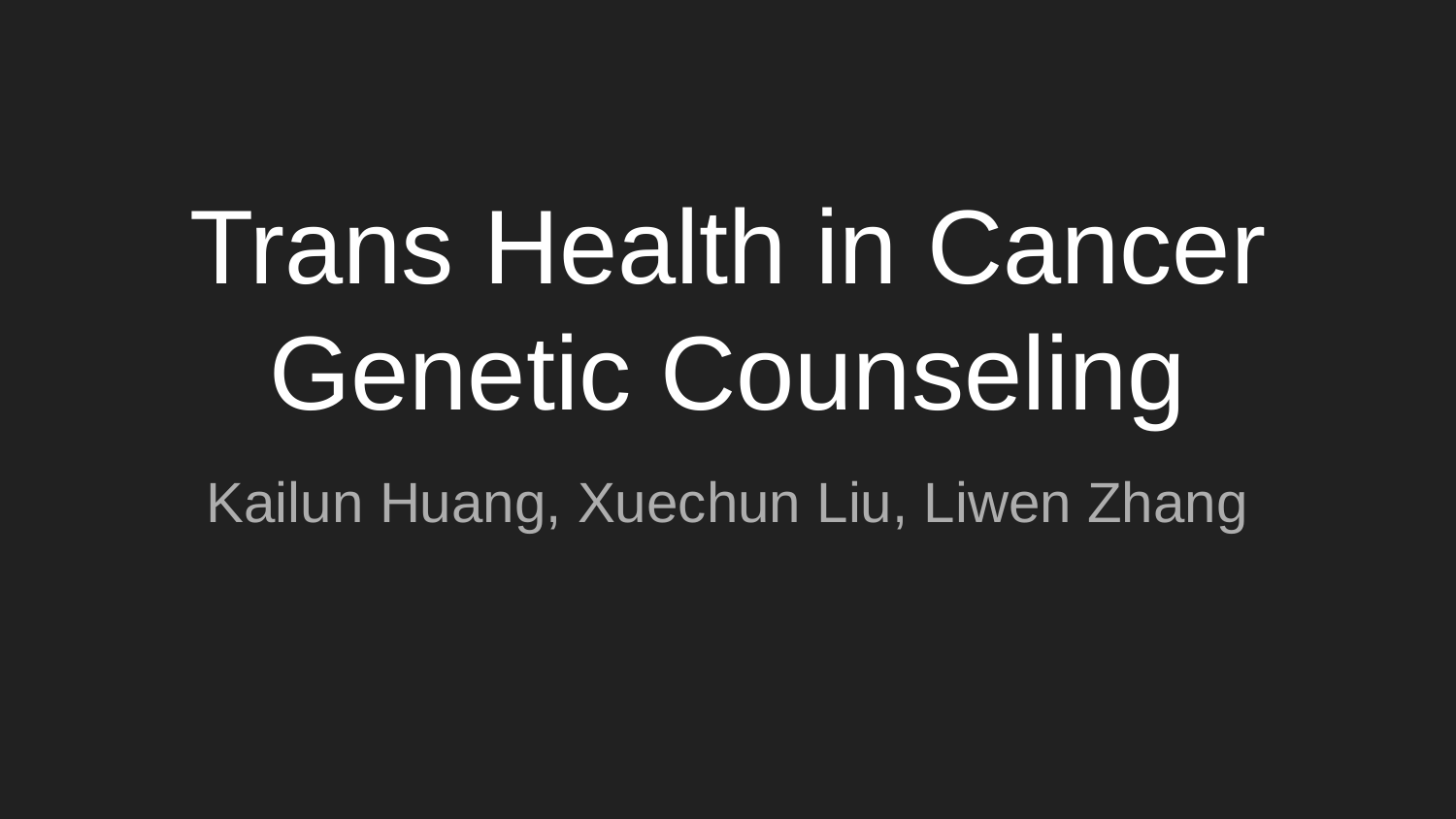

# Trans Health in Cancer Genetic Counseling
Kailun Huang, Xuechun Liu, Liwen Zhang